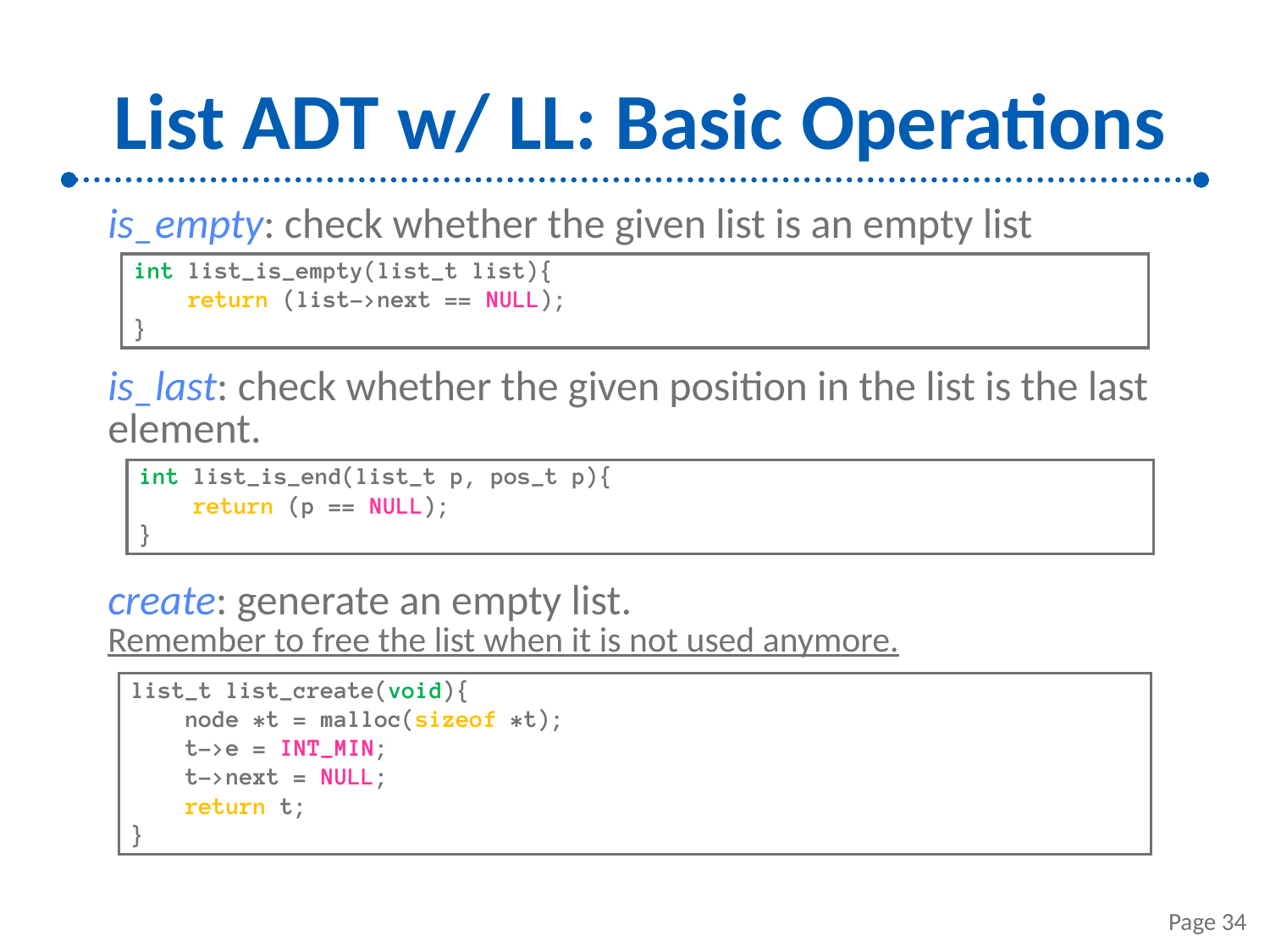

# List ADT w/ LL: Basic Operations
is_empty: check whether the given list is an empty list
int list_is_empty(list_t list){
    return (list->next == NULL);
}
is_last: check whether the given position in the list is the last element.
int list_is_end(list_t p, pos_t p){
    return (p == NULL);
}
create: generate an empty list.
Remember to free the list when it is not used anymore.
list_t list_create(void){
    node *t = malloc(sizeof *t);
    t->e = INT_MIN;
    t->next = NULL;
    return t;
}
Page 34